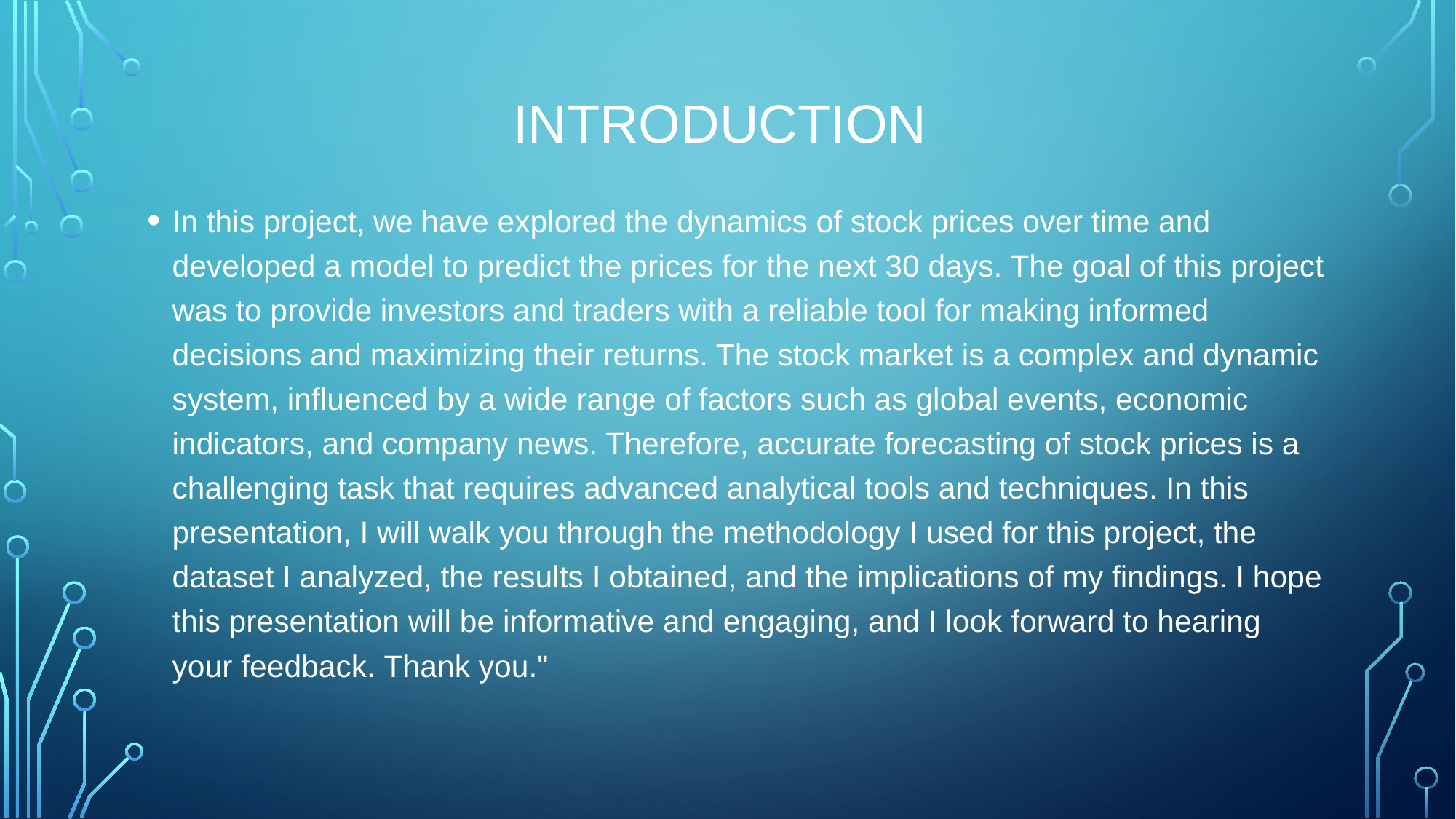

# Introduction
In this project, we have explored the dynamics of stock prices over time and developed a model to predict the prices for the next 30 days. The goal of this project was to provide investors and traders with a reliable tool for making informed decisions and maximizing their returns. The stock market is a complex and dynamic system, influenced by a wide range of factors such as global events, economic indicators, and company news. Therefore, accurate forecasting of stock prices is a challenging task that requires advanced analytical tools and techniques. In this presentation, I will walk you through the methodology I used for this project, the dataset I analyzed, the results I obtained, and the implications of my findings. I hope this presentation will be informative and engaging, and I look forward to hearing your feedback. Thank you."